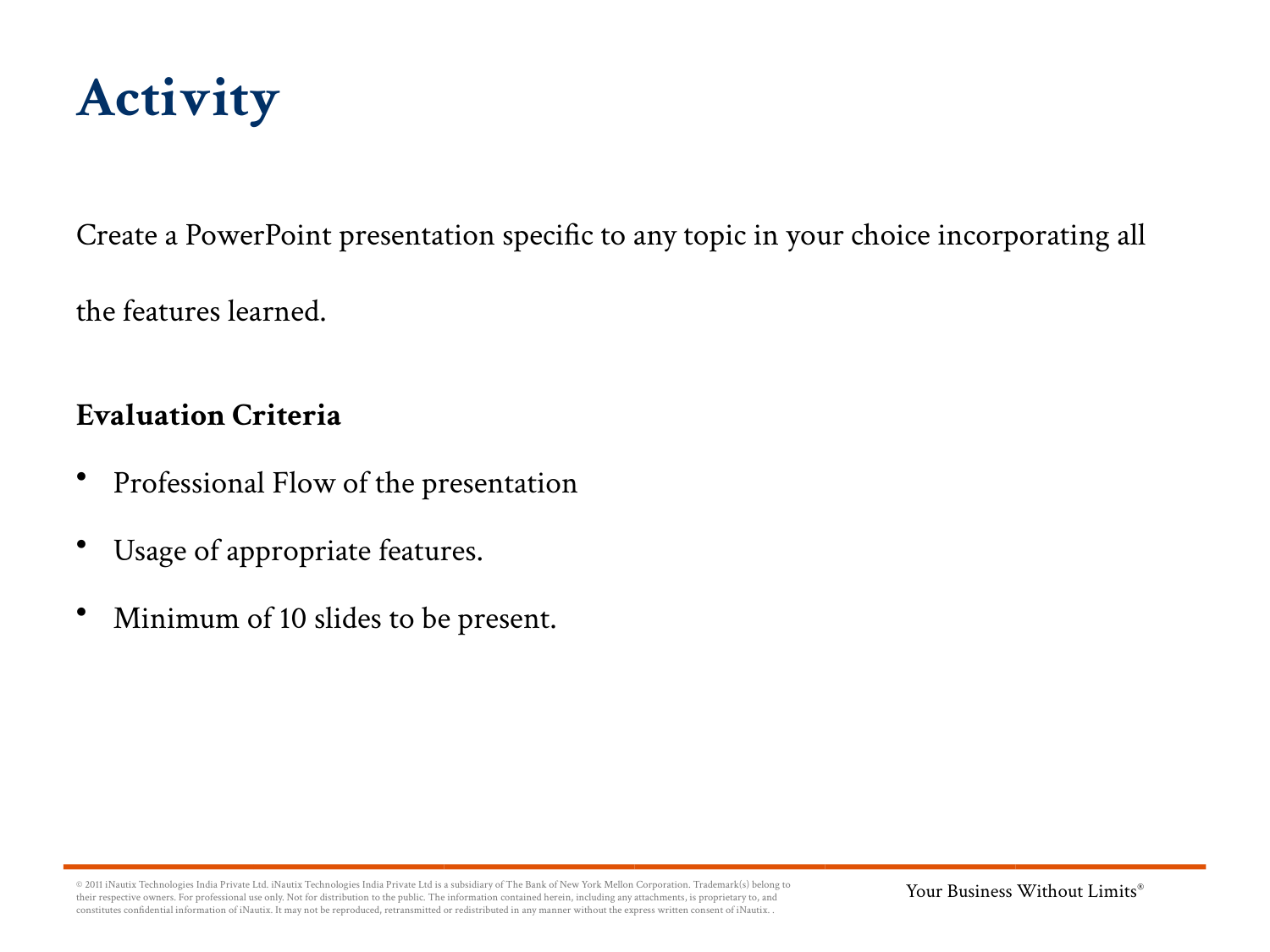

Activity
Create a PowerPoint presentation specific to any topic in your choice incorporating all the features learned.
Evaluation Criteria
 Professional Flow of the presentation
 Usage of appropriate features.
 Minimum of 10 slides to be present.